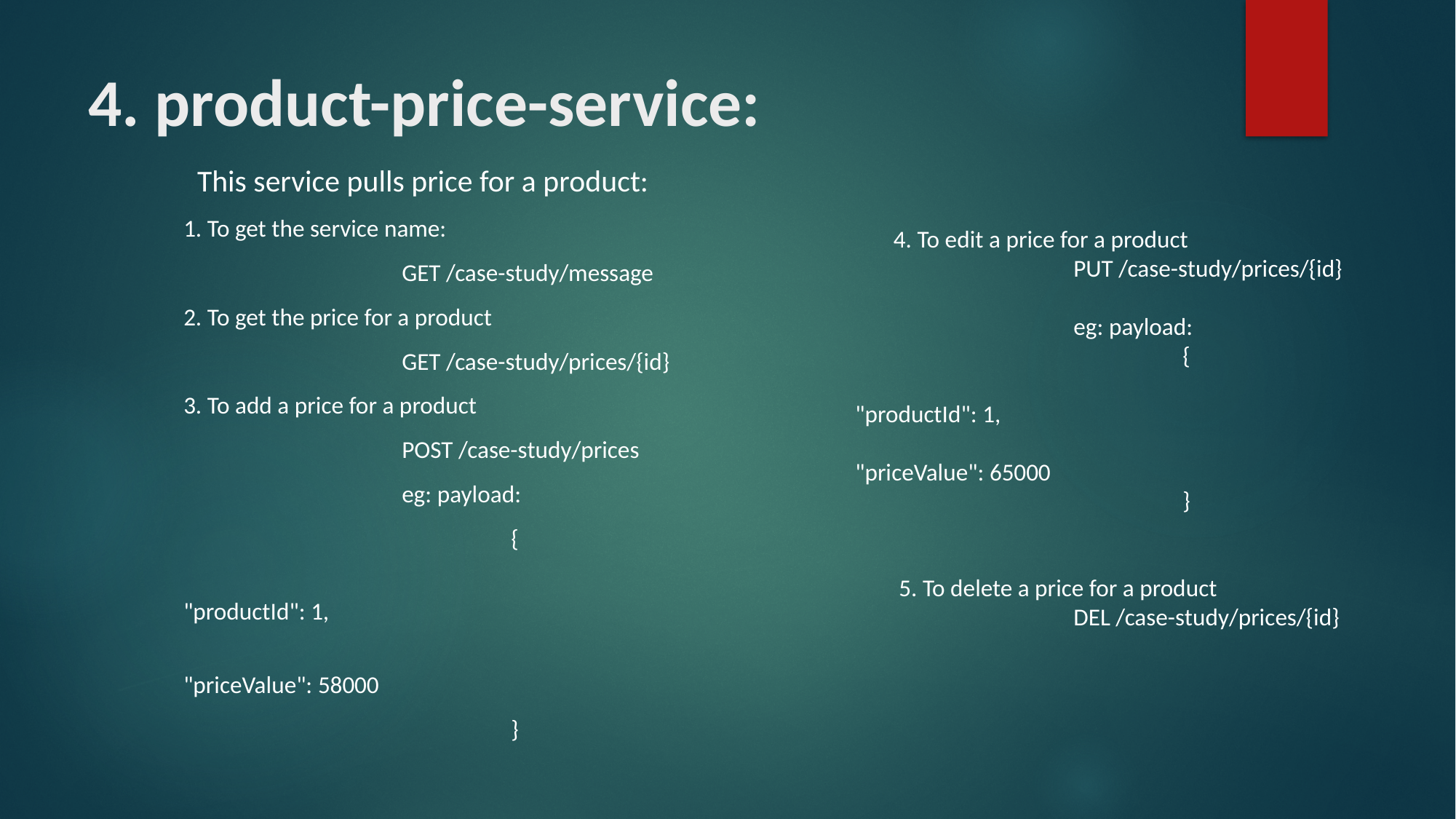

# 4. product-price-service:
	This service pulls price for a product:
1. To get the service name:
		GET /case-study/message
2. To get the price for a product
		GET /case-study/prices/{id}
3. To add a price for a product
		POST /case-study/prices
		eg: payload:
			{
				"productId": 1,
				"priceValue": 58000
			}

       4. To edit a price for a product
		PUT /case-study/prices/{id}

		eg: payload:
			{
				"productId": 1,
				"priceValue": 65000
			}

        5. To delete a price for a product
		DEL /case-study/prices/{id}